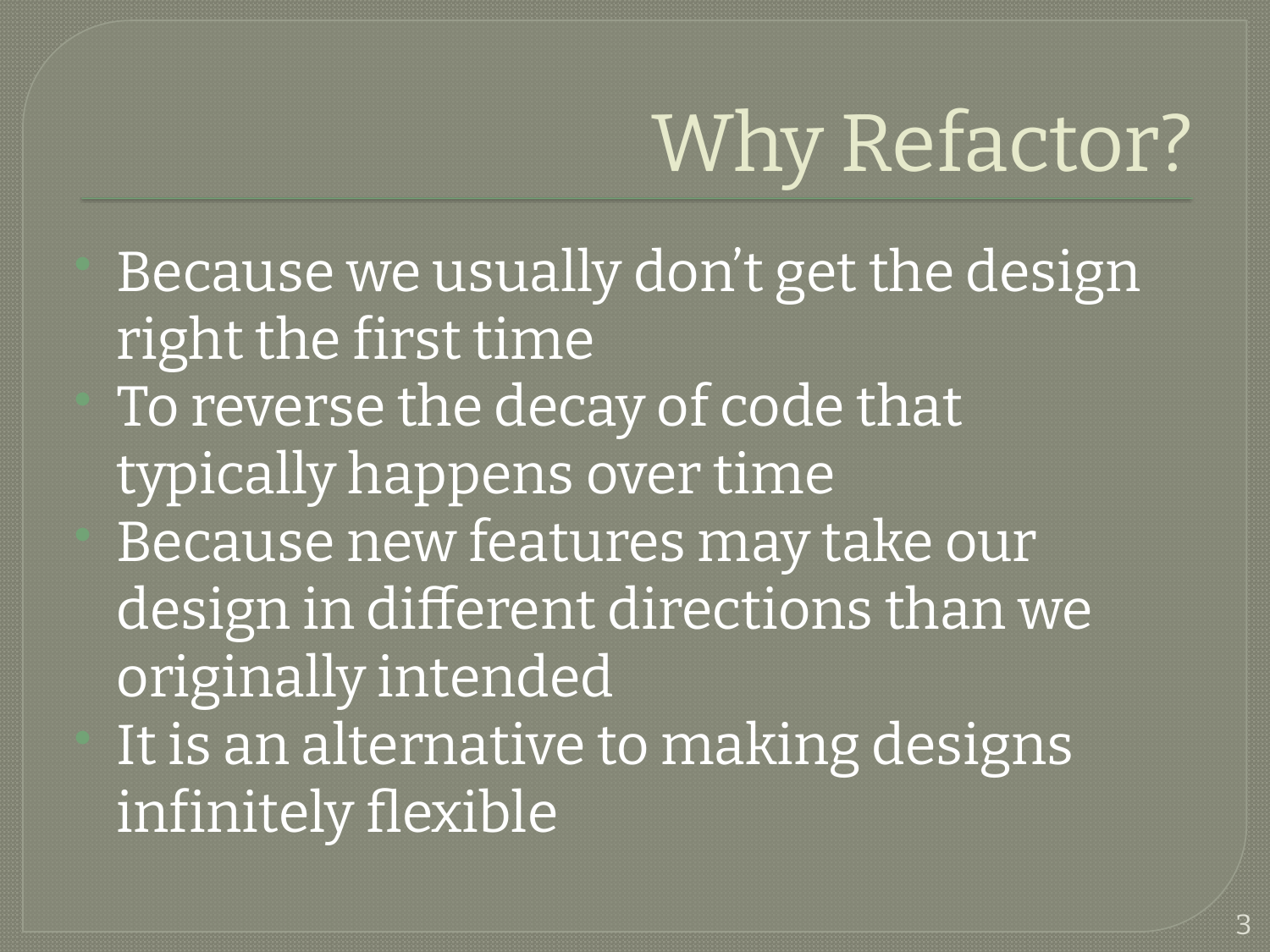

# Why Refactor?
Because we usually don’t get the design right the first time
To reverse the decay of code that typically happens over time
Because new features may take our design in different directions than we originally intended
It is an alternative to making designs infinitely flexible
3